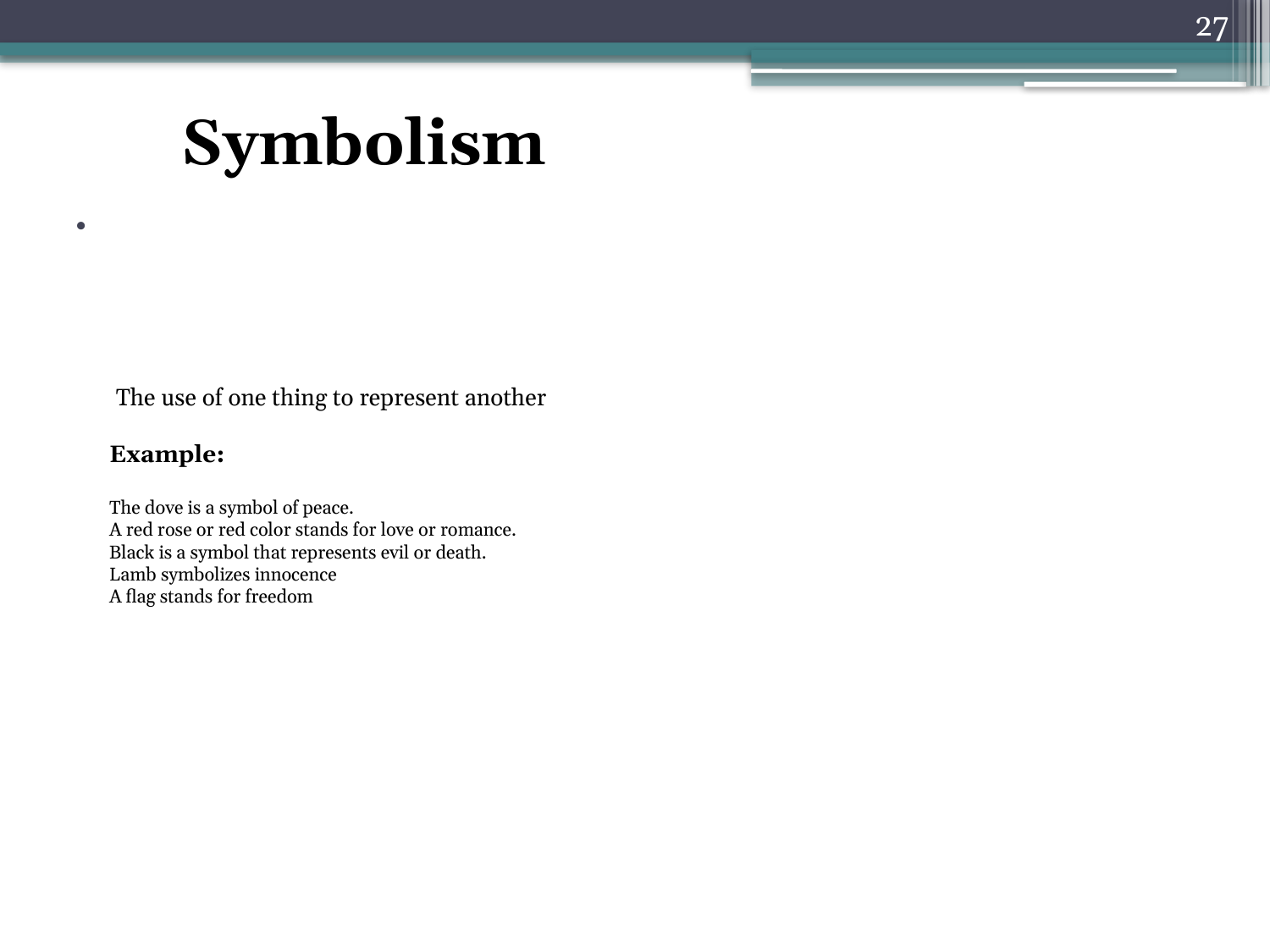

27
Symbolism
# The use of one thing to represent another Example: The dove is a symbol of peace. A red rose or red color stands for love or romance. Black is a symbol that represents evil or death. Lamb symbolizes innocence A flag stands for freedom